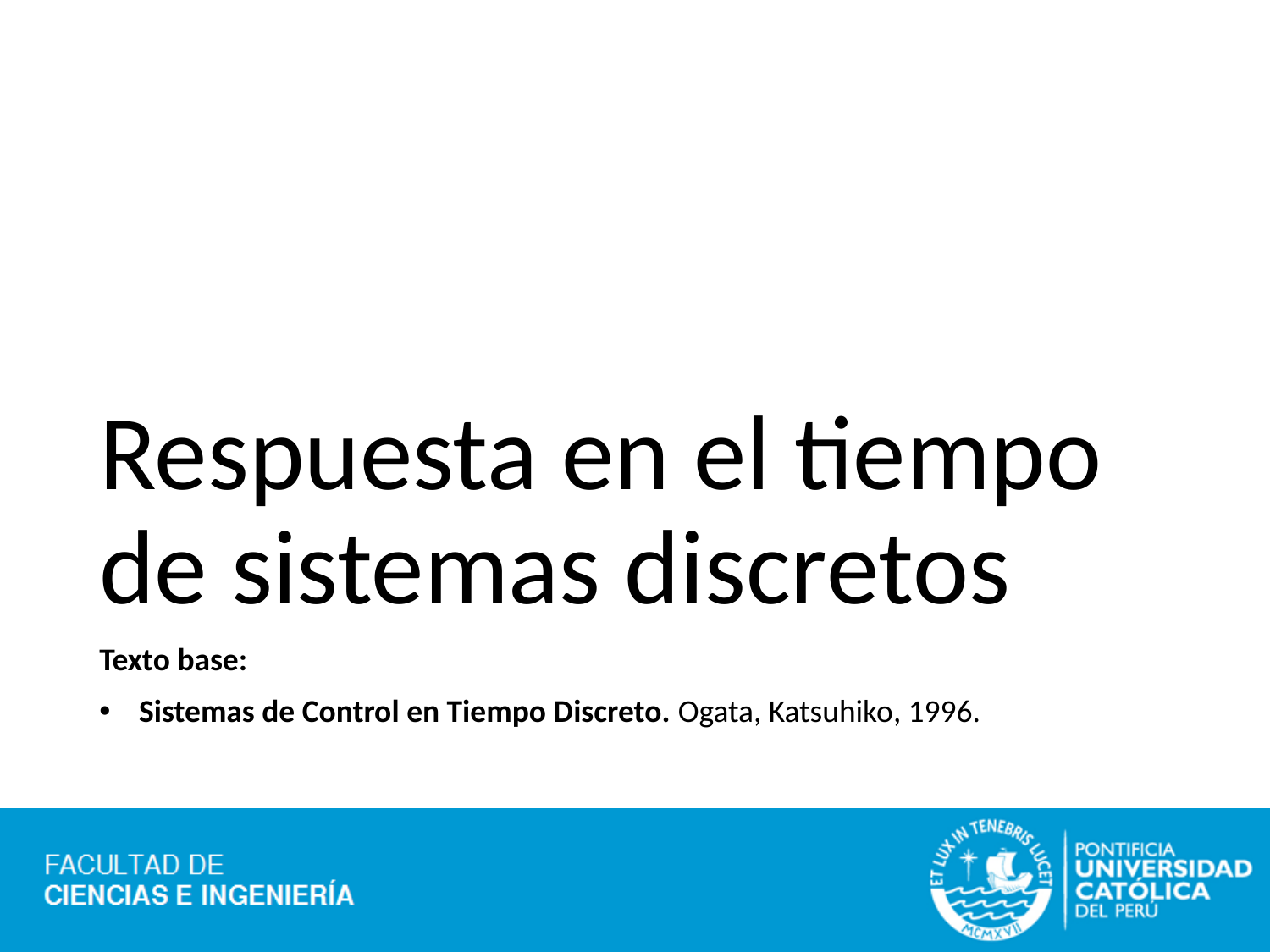

# Respuesta en el tiempo de sistemas discretos
Texto base:
Sistemas de Control en Tiempo Discreto. Ogata, Katsuhiko, 1996.